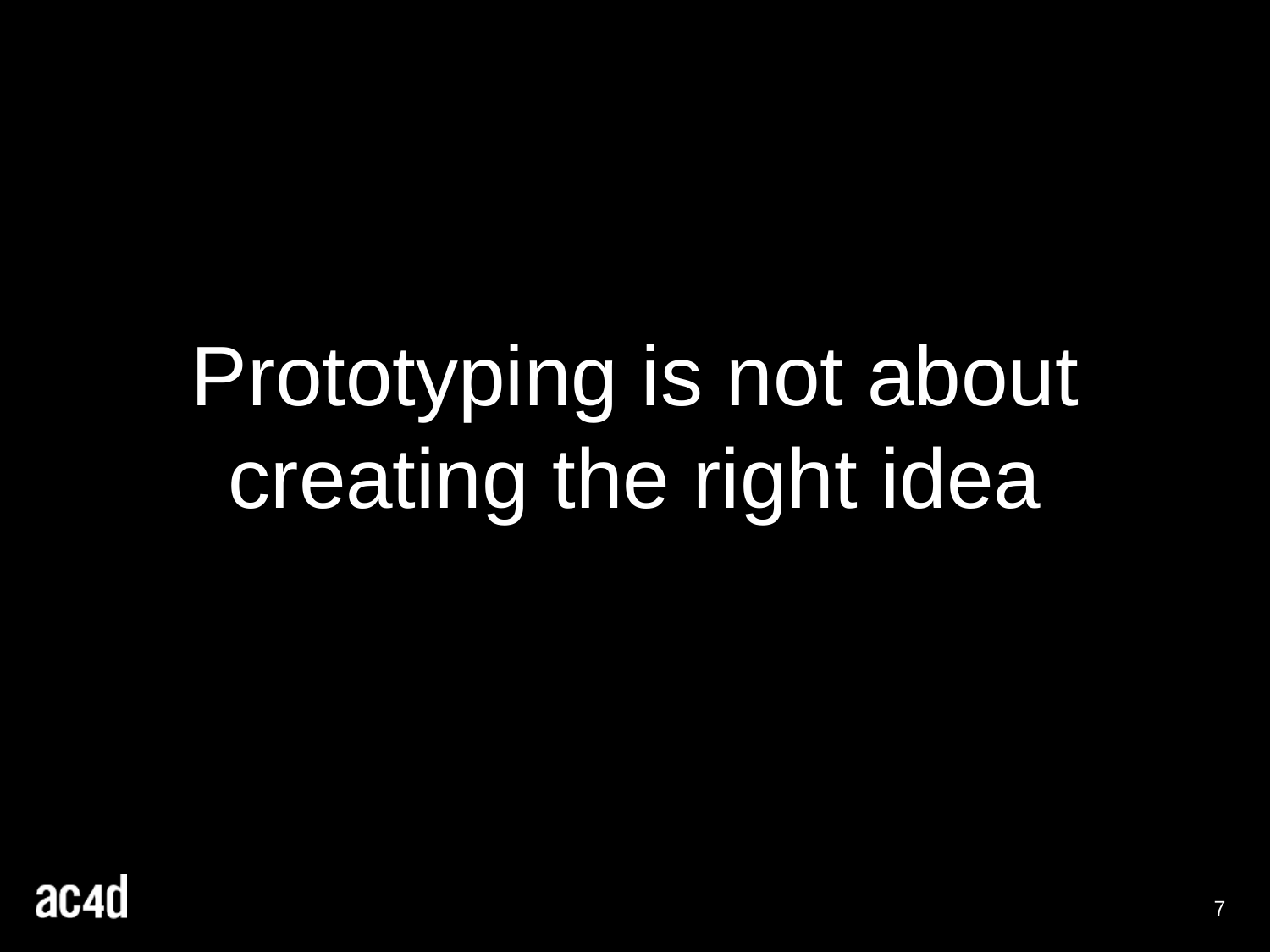

Prototyping is not about creating the right idea
7